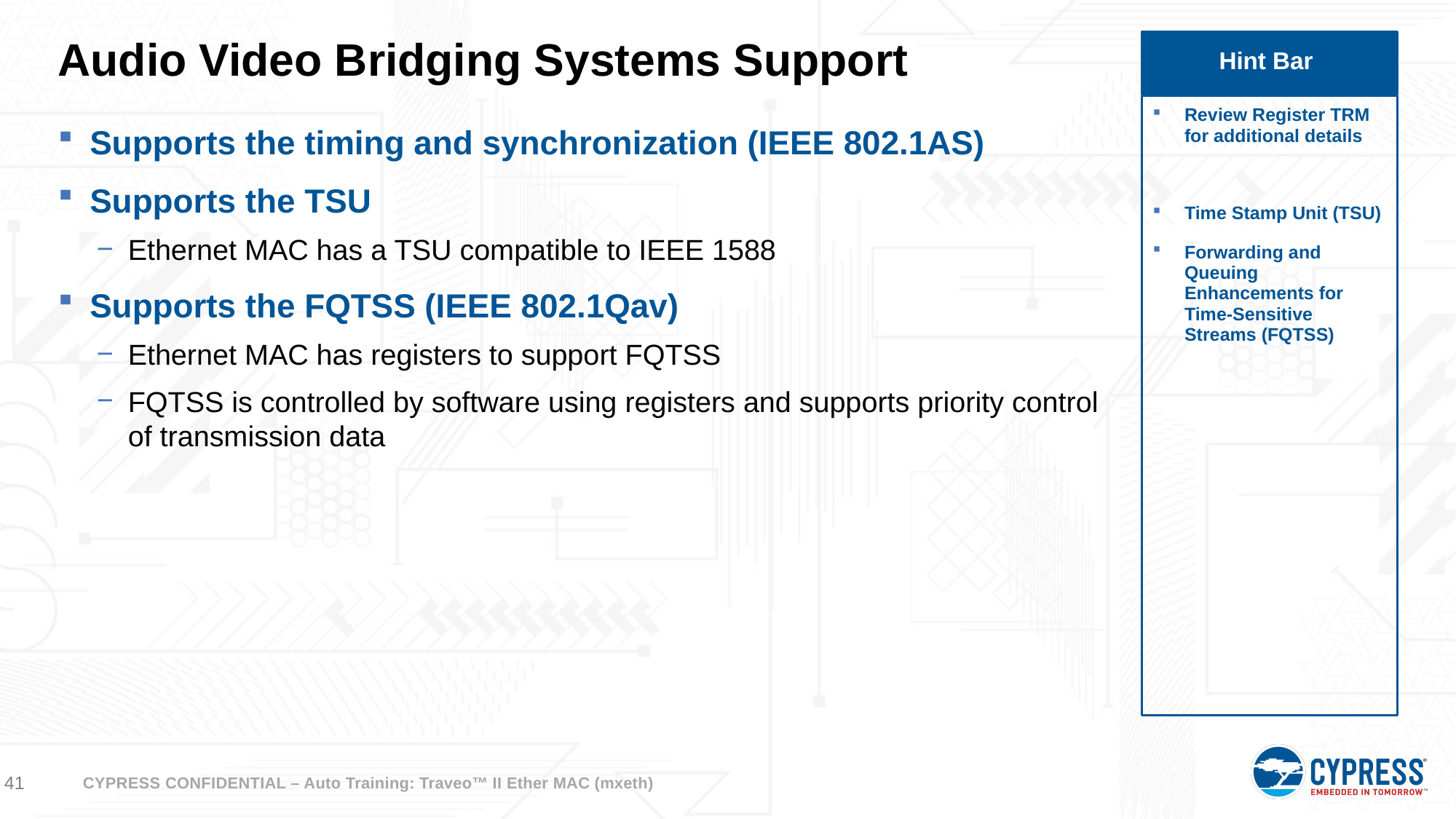

# Audio Video Bridging Systems Support
Hint Bar
Review Register TRM for additional details

Time Stamp Unit (TSU)
Forwarding and Queuing Enhancements for Time-Sensitive Streams (FQTSS)

Supports the timing and synchronization (IEEE 802.1AS)
Supports the TSU
Ethernet MAC has a TSU compatible to IEEE 1588
Supports the FQTSS (IEEE 802.1Qav)
Ethernet MAC has registers to support FQTSS
FQTSS is controlled by software using registers and supports priority control of transmission data